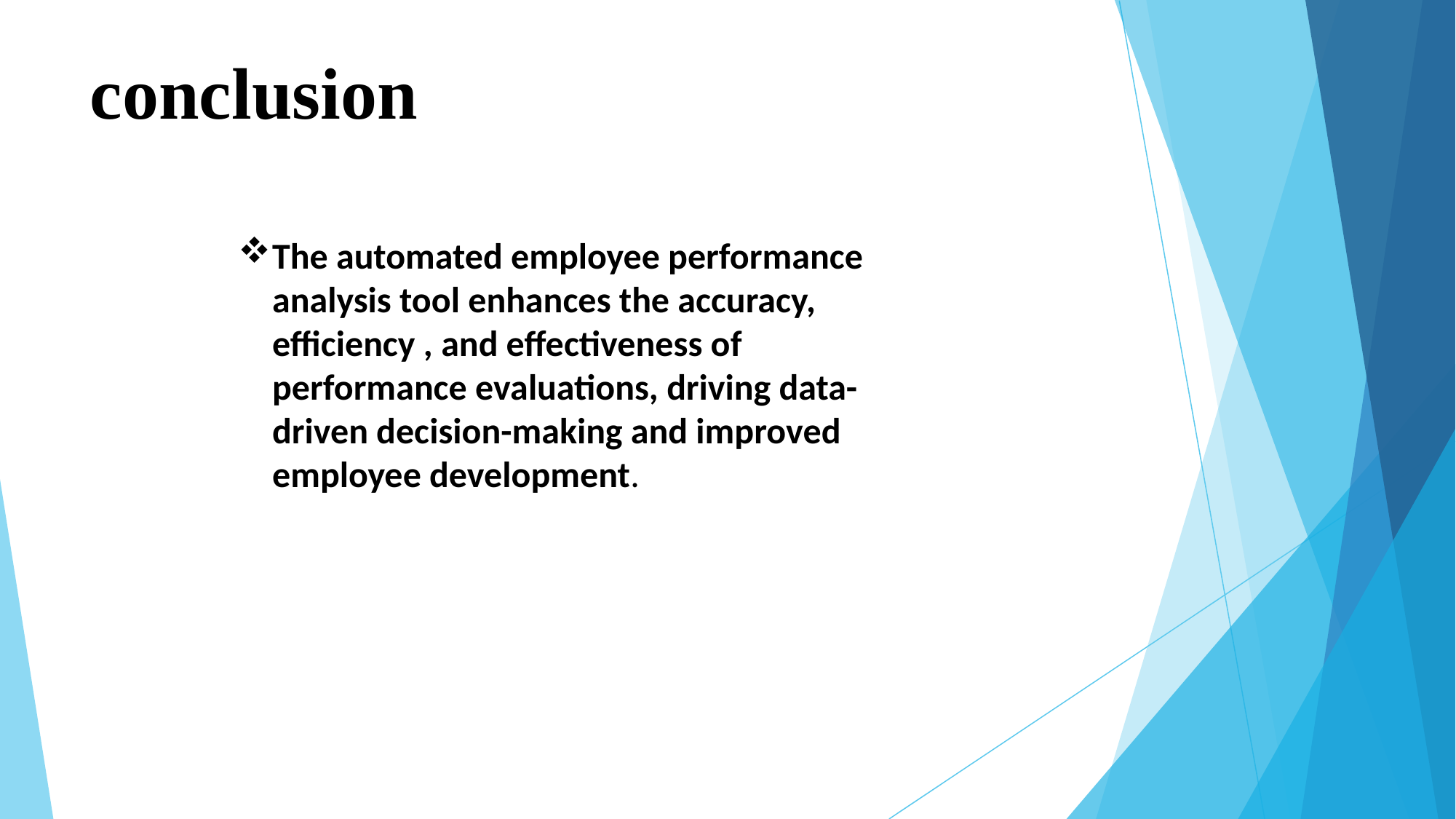

# conclusion
The automated employee performance analysis tool enhances the accuracy, efficiency , and effectiveness of performance evaluations, driving data-driven decision-making and improved employee development.